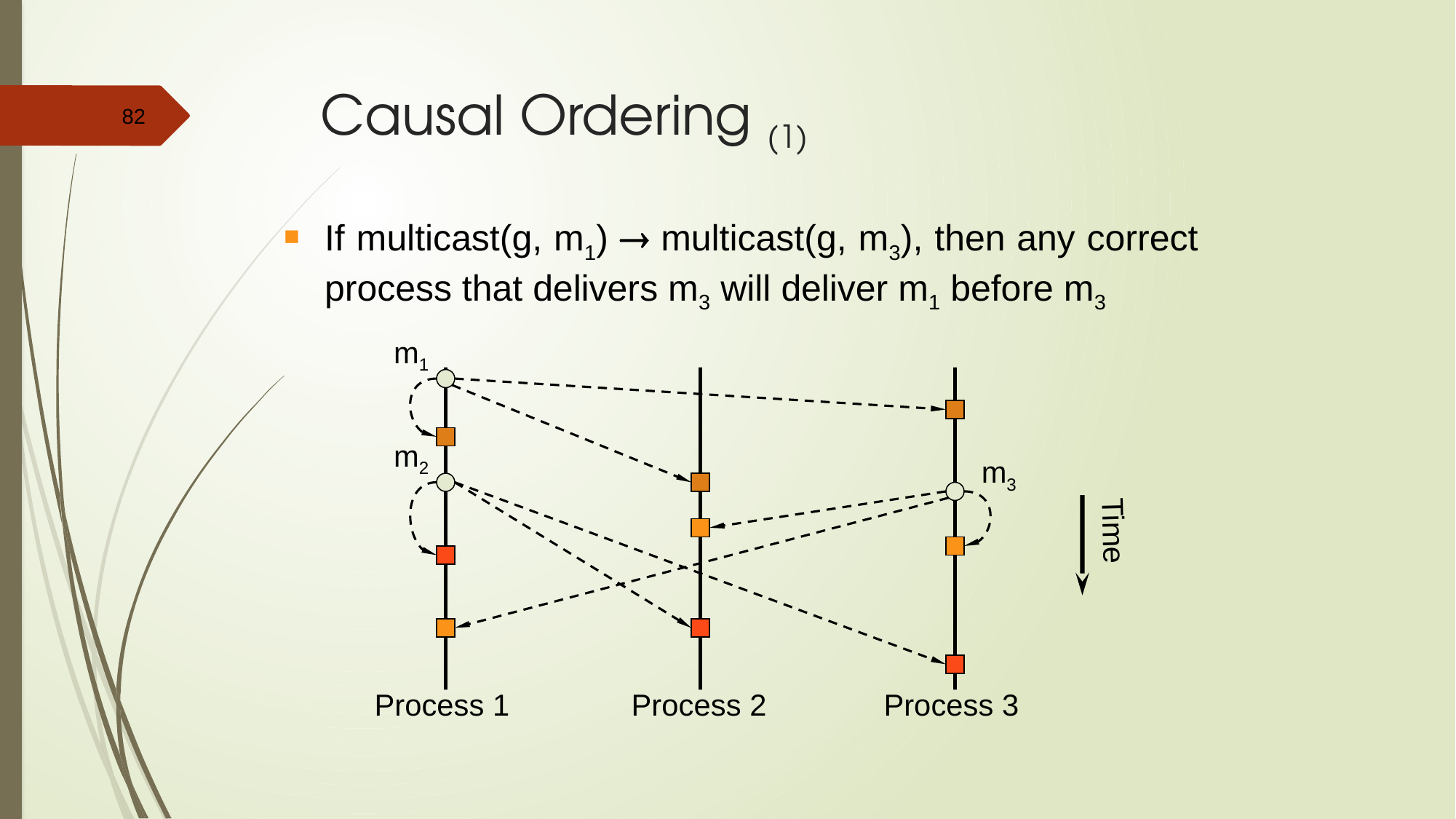

# Causal Ordering (1)
If multicast(g, m1) → multicast(g, m3), then any correct process that delivers m3 will deliver m1 before m3
m1

Process 1
Process 2
Process 3

m2

m3

Time

82